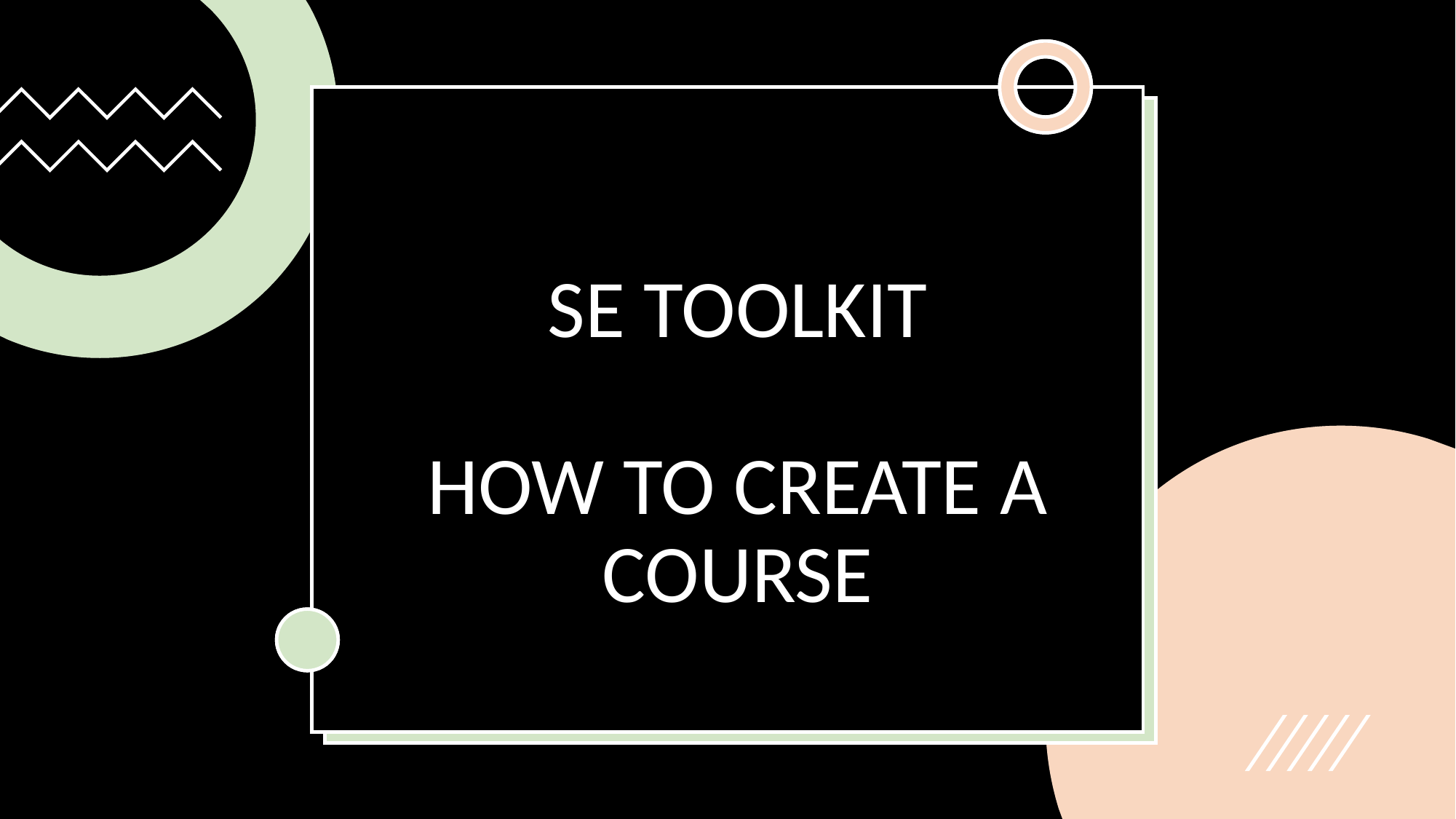

# SE TOOLKIT HOW TO CREATE A COURSE